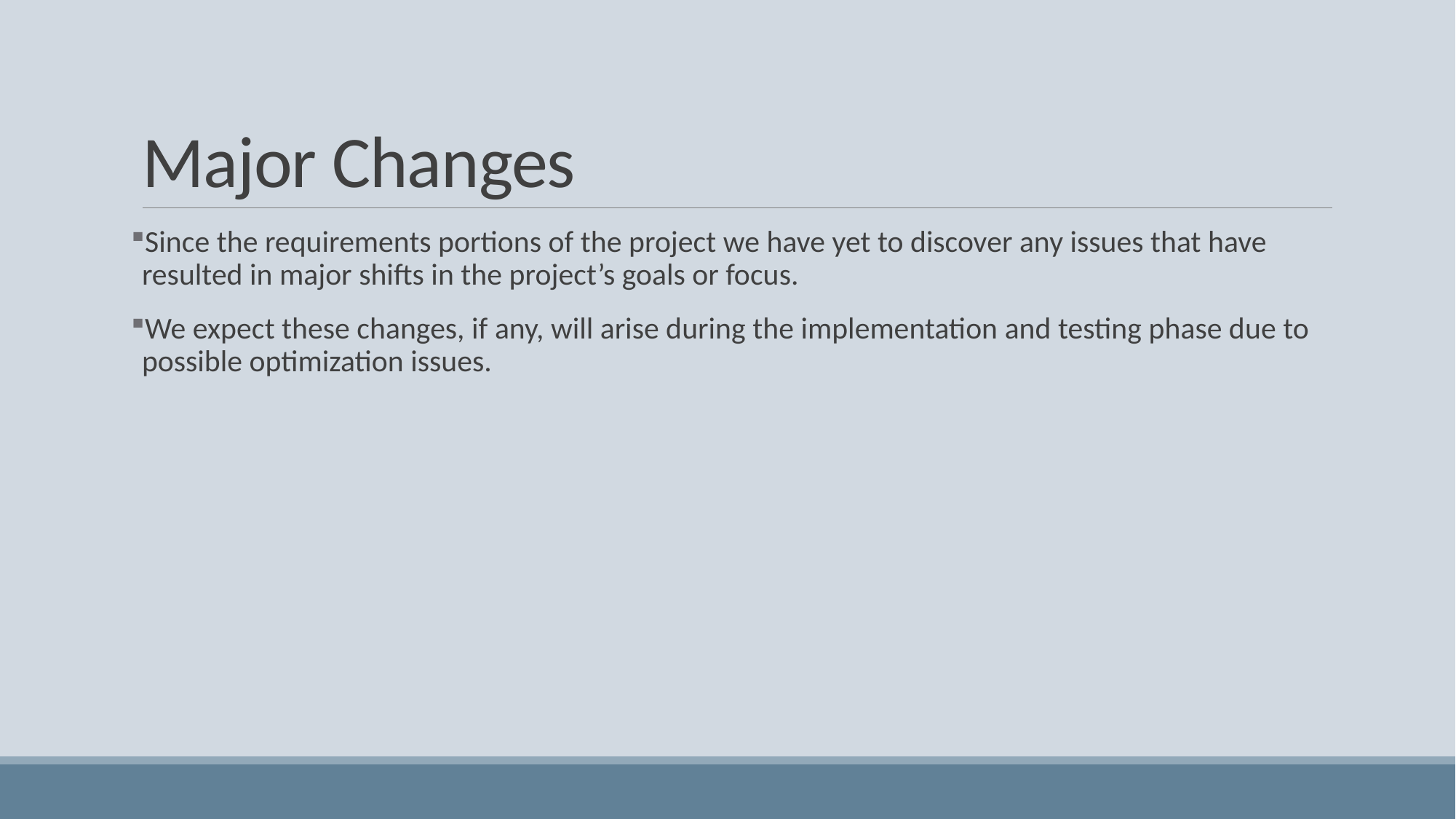

# Major Changes
Since the requirements portions of the project we have yet to discover any issues that have resulted in major shifts in the project’s goals or focus.
We expect these changes, if any, will arise during the implementation and testing phase due to possible optimization issues.